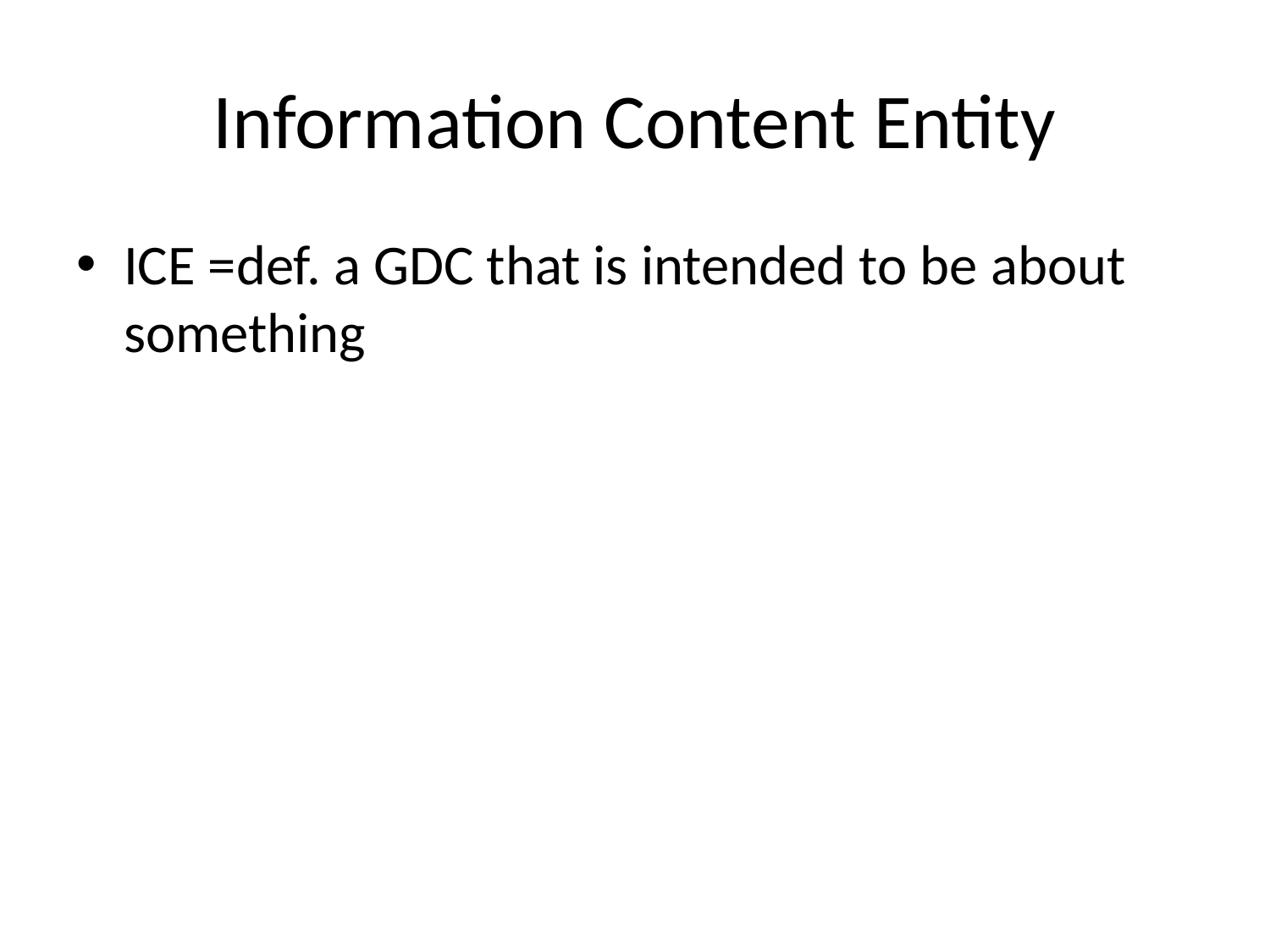

# Information Content Entity
ICE =def. a GDC that is intended to be about something